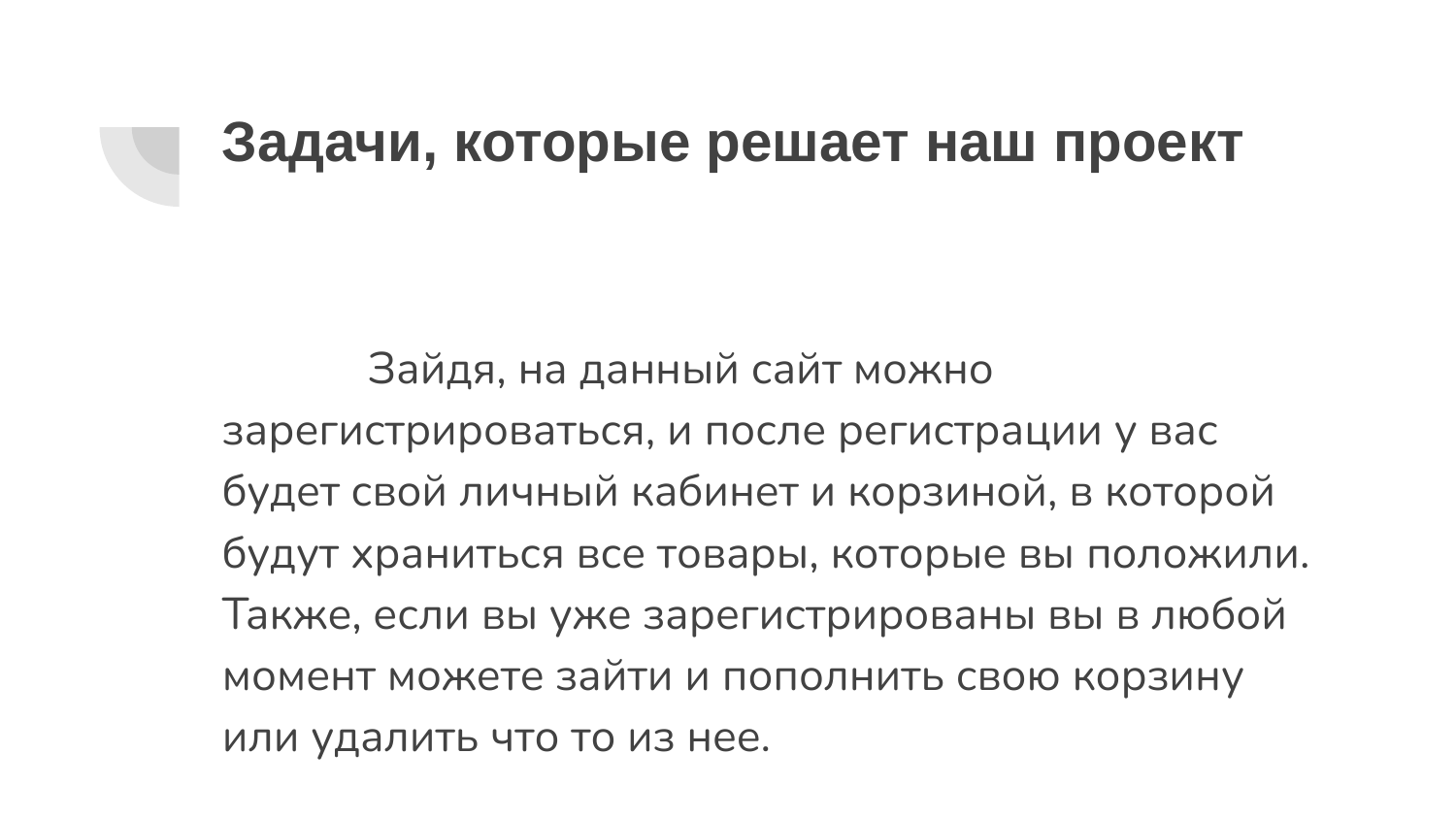

# Задачи, которые решает наш проект
	Зайдя, на данный сайт можно зарегистрироваться, и после регистрации у вас будет свой личный кабинет и корзиной, в которой будут храниться все товары, которые вы положили. Также, если вы уже зарегистрированы вы в любой момент можете зайти и пополнить свою корзину или удалить что то из нее.